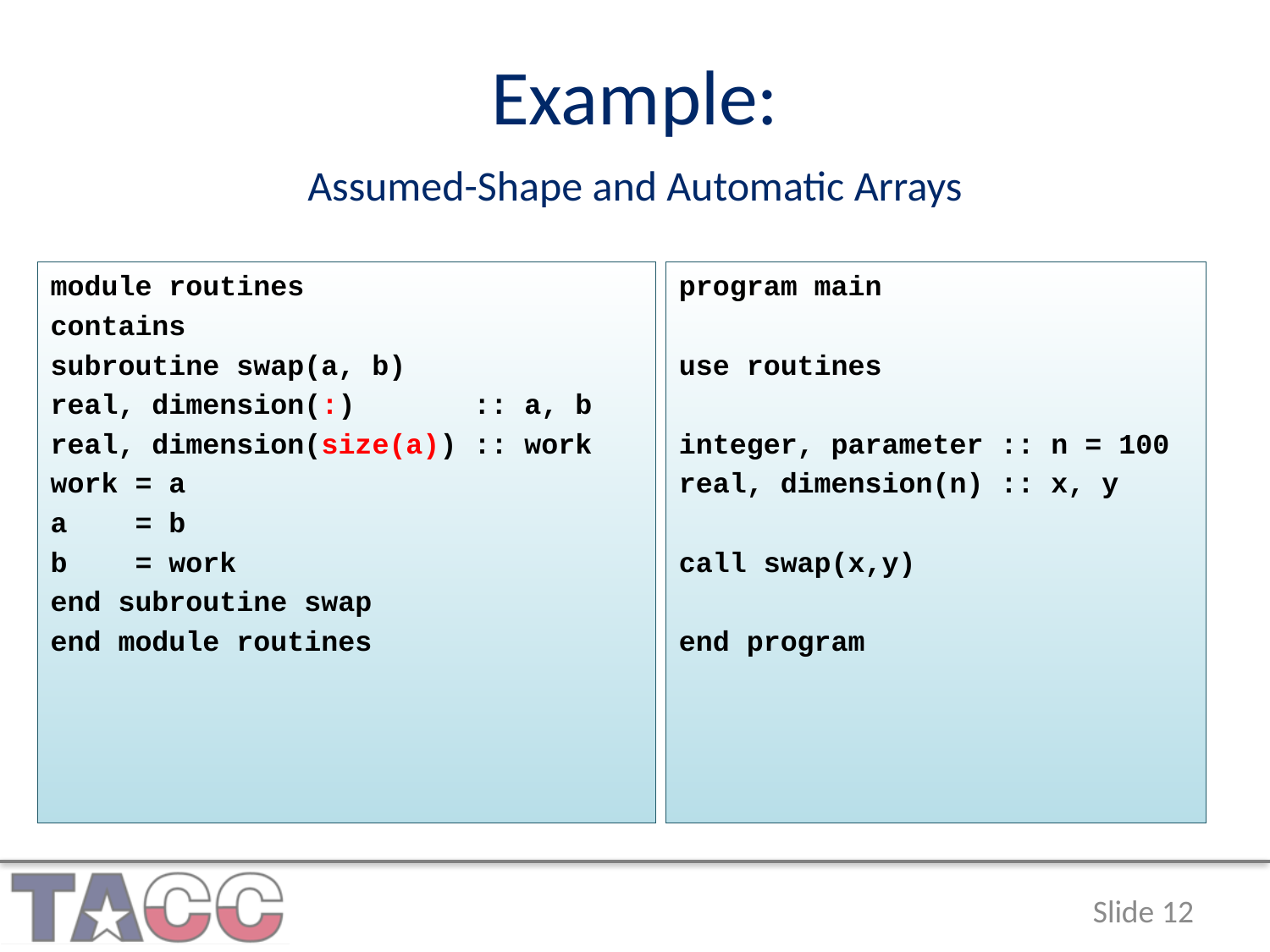

# Example:
Assumed-Shape and Automatic Arrays
module routines
contains
subroutine swap(a, b)
real, dimension(:)       :: a, b
real, dimension(size(a)) :: work
work = a
a    = b
b    = work
end subroutine swap
end module routines
program main

use routines

integer, parameter :: n = 100
real, dimension(n) :: x, y

call swap(x,y)

end program